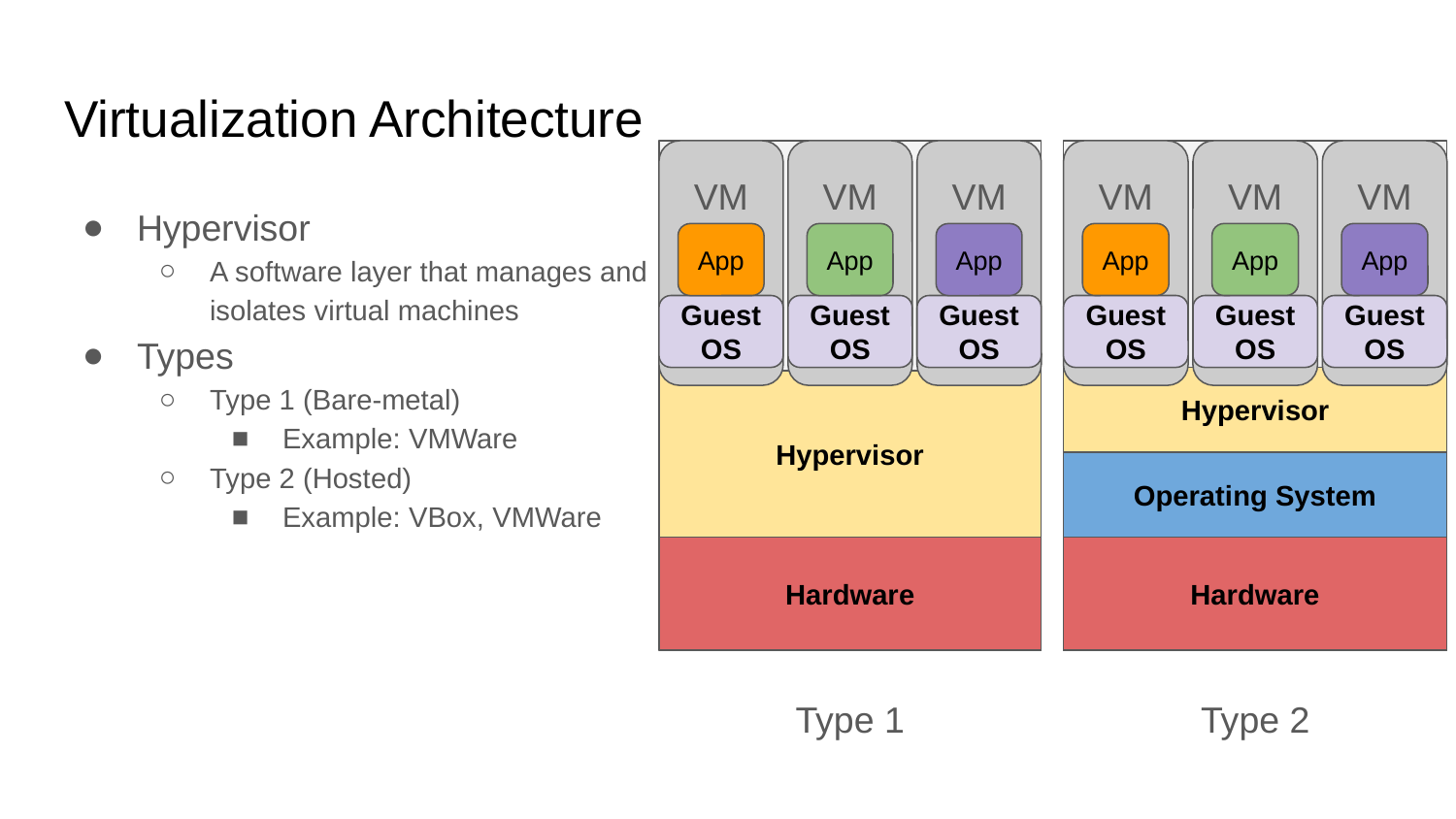

# Virtualization Architecture

Hardware

VM
App
Guest OS

VM
App
Guest OS

VM
App
Guest OS
Hypervisor
Operating System

Hardware

VM
App
Guest OS

VM
App
Guest OS

VM
App
Guest OS
Hypervisor
Hypervisor
A software layer that manages and isolates virtual machines
Types
Type 1 (Bare-metal)
Example: VMWare
Type 2 (Hosted)
Example: VBox, VMWare
Type 1
Type 2